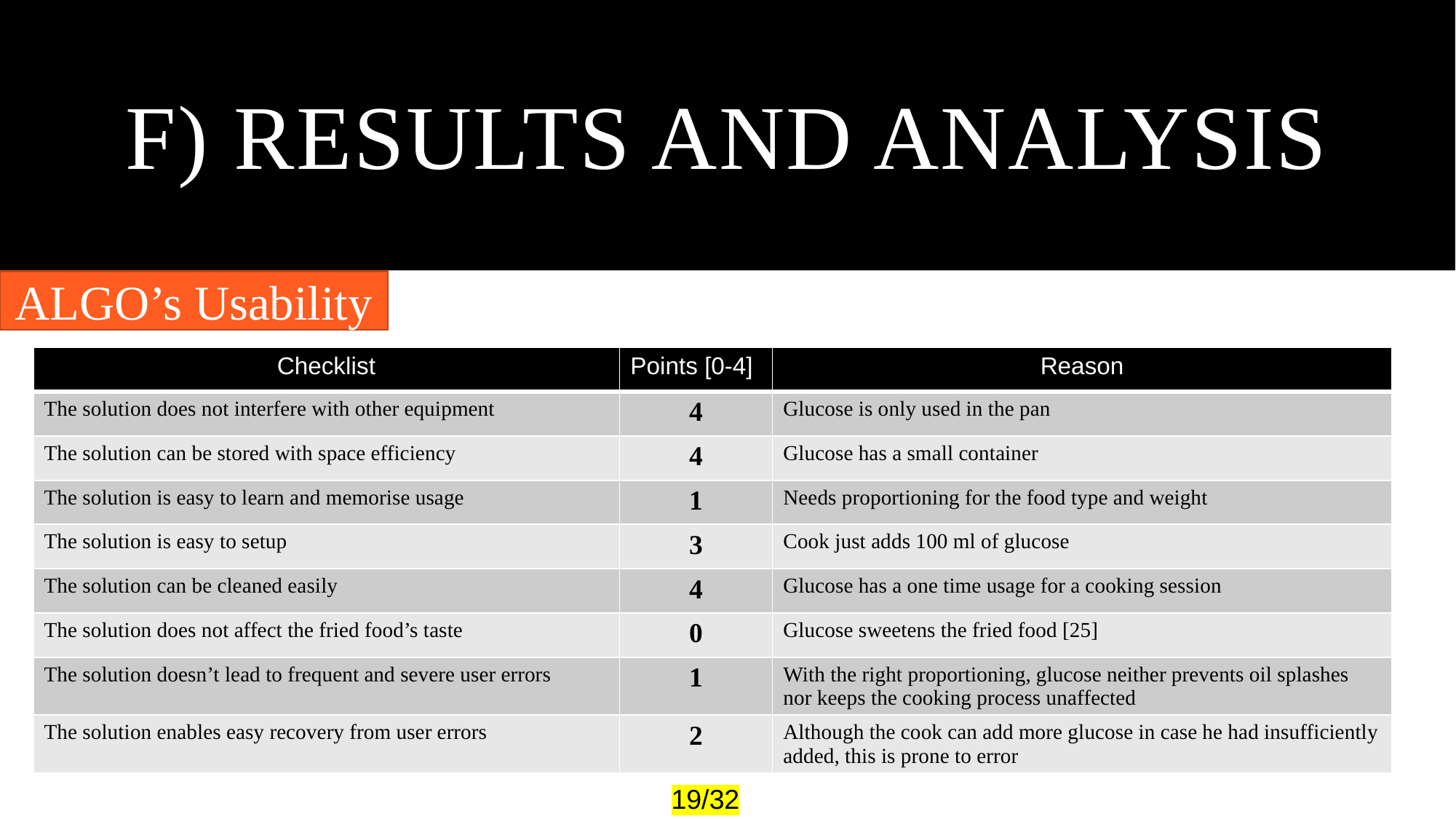

# f) Results and analysis
ALGO’s Usability
| Checklist | Points [0-4] | Reason |
| --- | --- | --- |
| The solution does not interfere with other equipment | 4 | Glucose is only used in the pan |
| The solution can be stored with space efficiency | 4 | Glucose has a small container |
| The solution is easy to learn and memorise usage | 1 | Needs proportioning for the food type and weight |
| The solution is easy to setup | 3 | Cook just adds 100 ml of glucose |
| The solution can be cleaned easily | 4 | Glucose has a one time usage for a cooking session |
| The solution does not affect the fried food’s taste | 0 | Glucose sweetens the fried food [25] |
| The solution doesn’t lead to frequent and severe user errors | 1 | With the right proportioning, glucose neither prevents oil splashes nor keeps the cooking process unaffected |
| The solution enables easy recovery from user errors | 2 | Although the cook can add more glucose in case he had insufficiently added, this is prone to error |
19/32